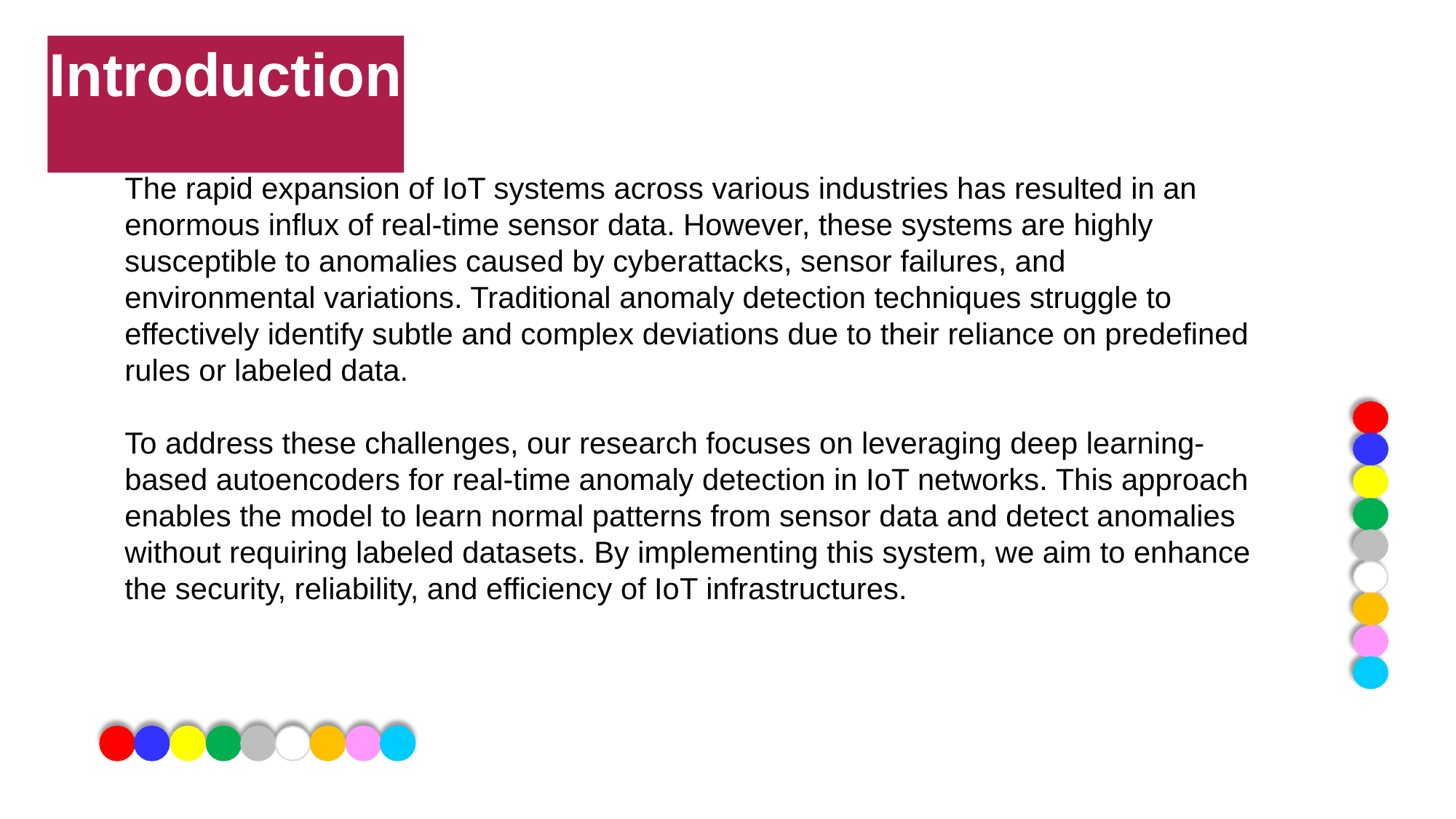

# Introduction
The rapid expansion of IoT systems across various industries has resulted in an enormous influx of real-time sensor data. However, these systems are highly susceptible to anomalies caused by cyberattacks, sensor failures, and environmental variations. Traditional anomaly detection techniques struggle to effectively identify subtle and complex deviations due to their reliance on predefined rules or labeled data.

To address these challenges, our research focuses on leveraging deep learning-based autoencoders for real-time anomaly detection in IoT networks. This approach enables the model to learn normal patterns from sensor data and detect anomalies without requiring labeled datasets. By implementing this system, we aim to enhance the security, reliability, and efficiency of IoT infrastructures.